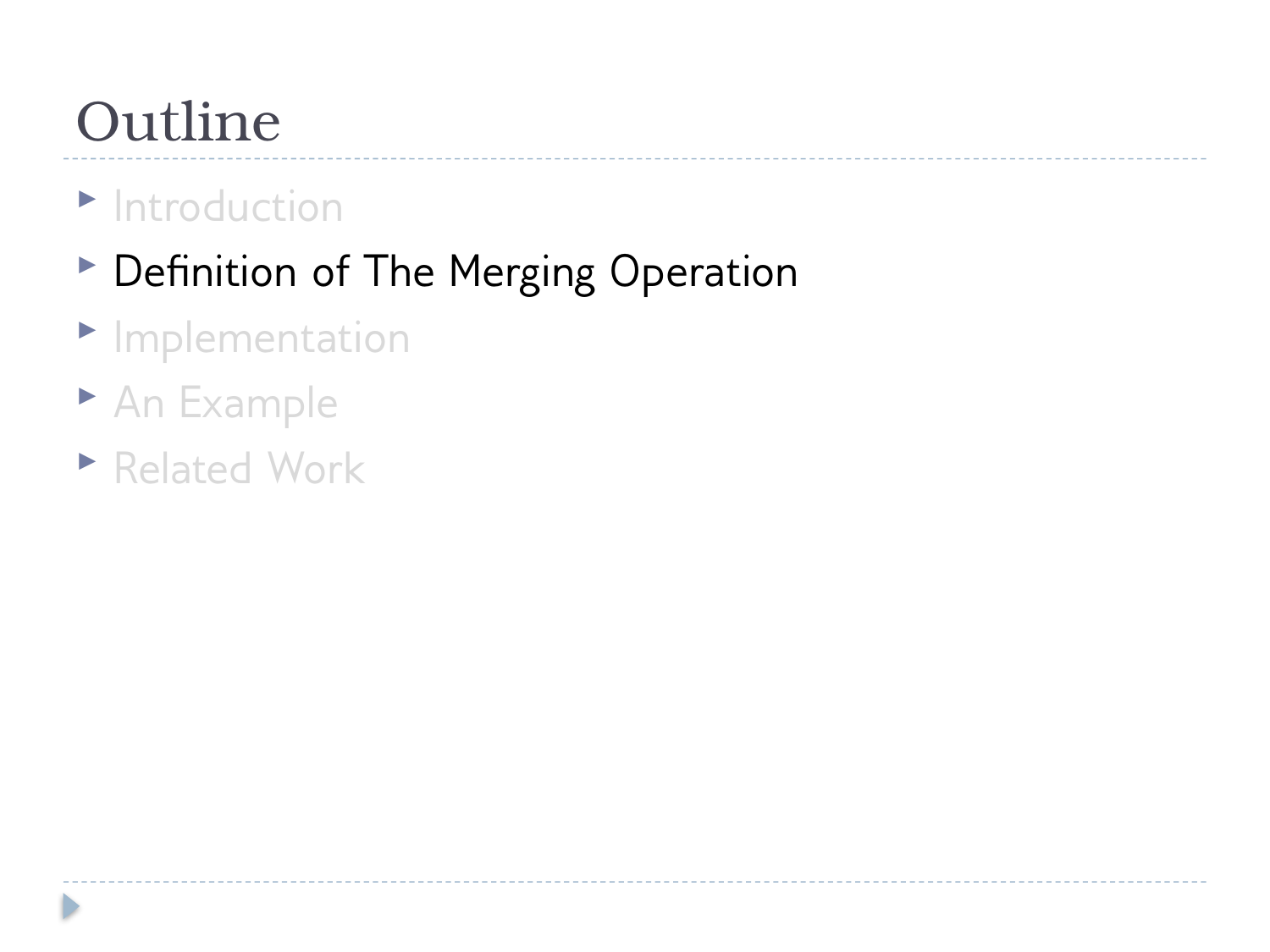

# Outline
Introduction
Definition of The Merging Operation
Implementation
An Example
Related Work